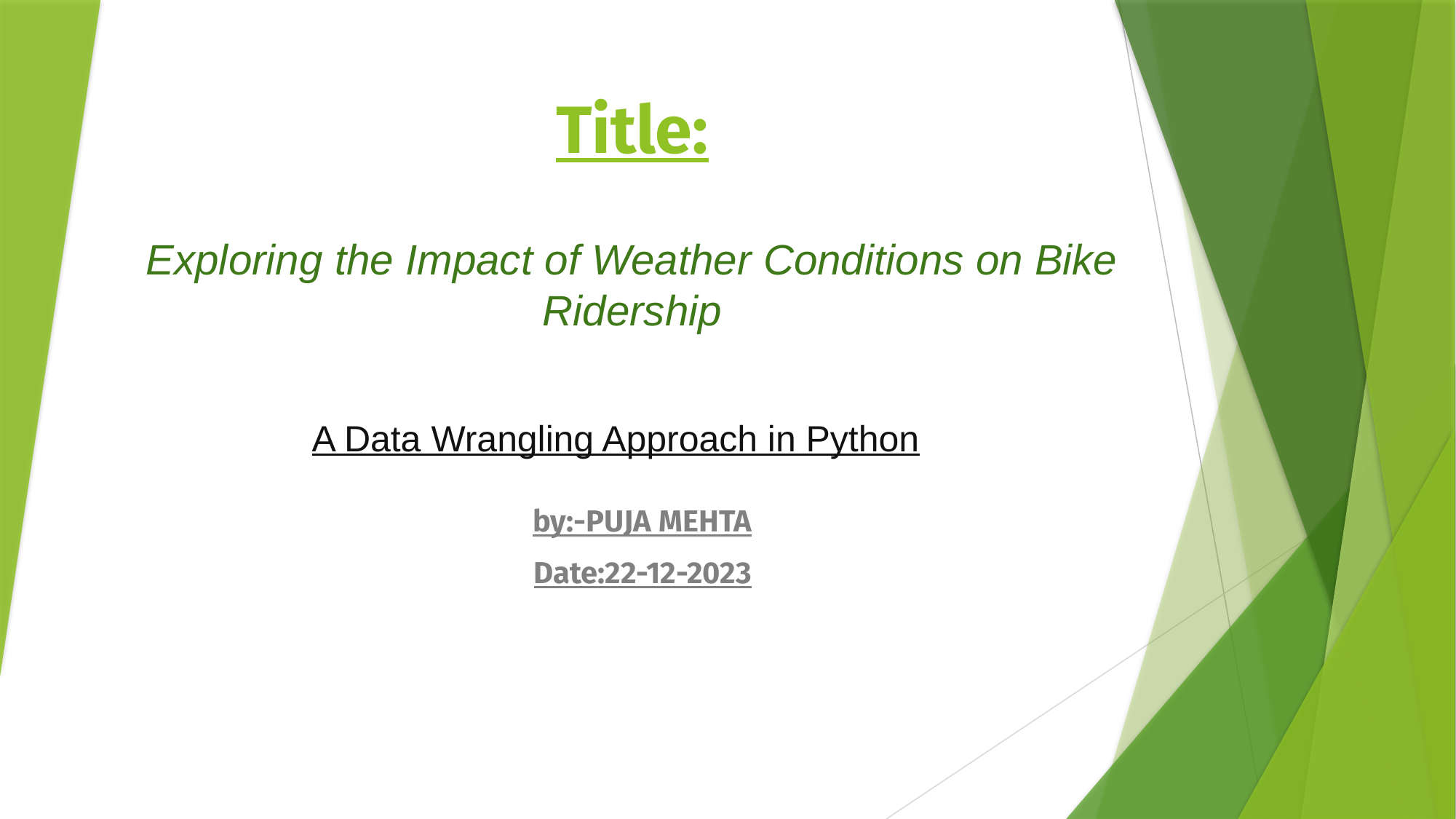

# Title: Exploring the Impact of Weather Conditions on Bike Ridership
A Data Wrangling Approach in Python
by:-PUJA MEHTA
Date:22-12-2023